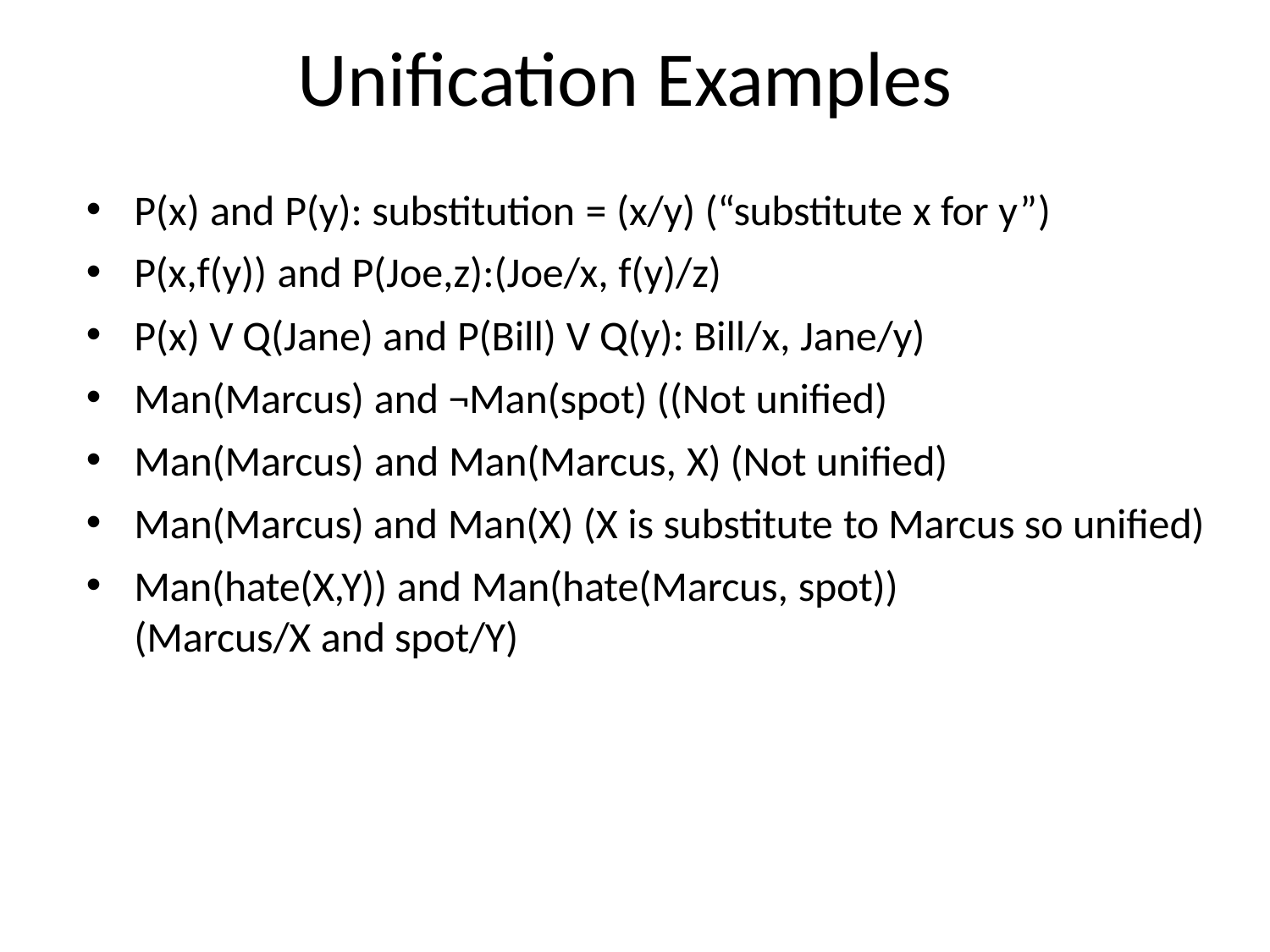

# Unification Examples
P(x) and P(y): substitution = (x/y) (“substitute x for y”)
P(x,f(y)) and P(Joe,z):(Joe/x, f(y)/z)
P(x) V Q(Jane) and P(Bill) V Q(y): Bill/x, Jane/y)
Man(Marcus) and ¬Man(spot) ((Not unified)
Man(Marcus) and Man(Marcus, X) (Not unified)
Man(Marcus) and Man(X) (X is substitute to Marcus so unified)
Man(hate(X,Y)) and Man(hate(Marcus, spot))	(Marcus/X and spot/Y)